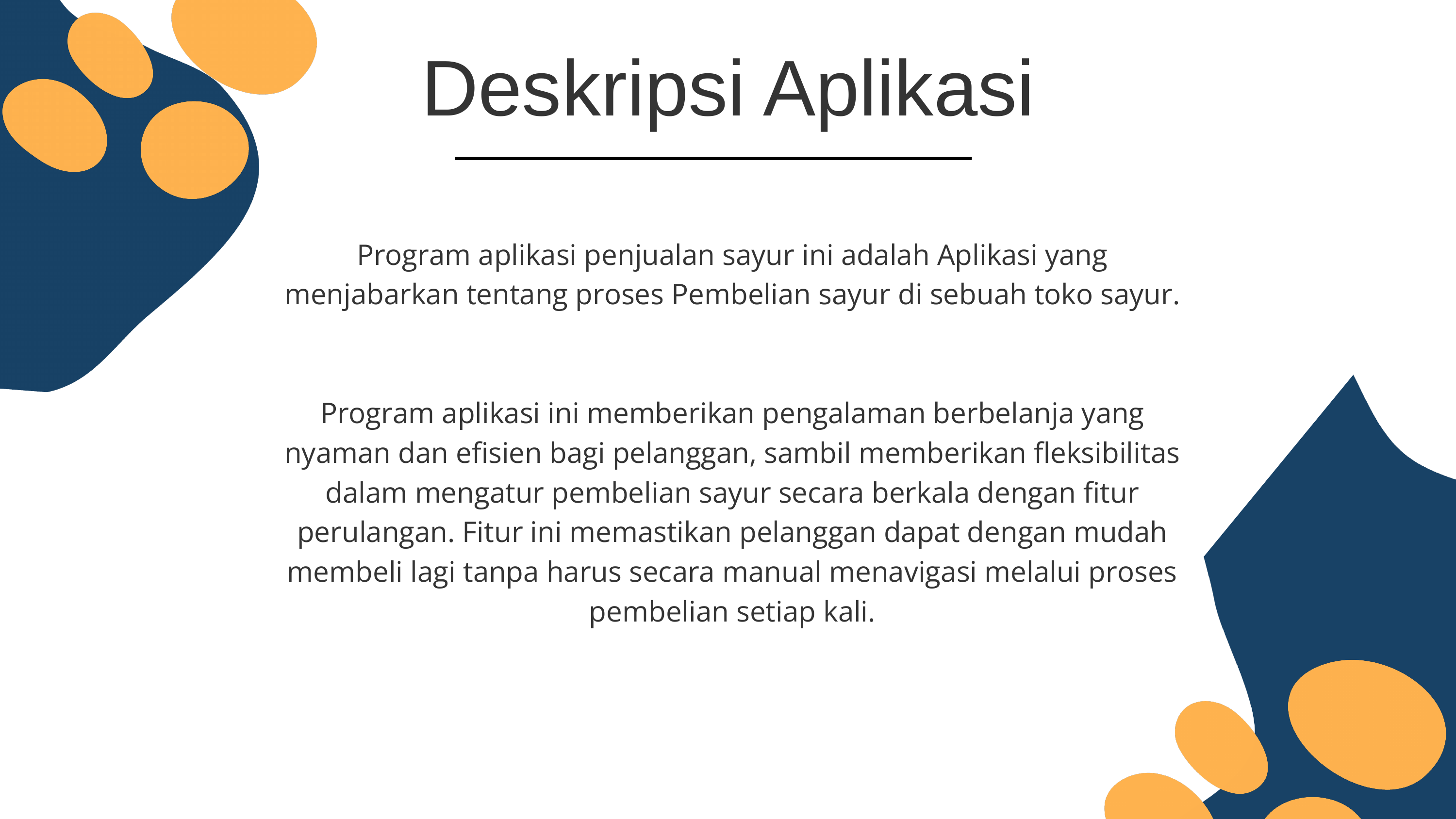

Deskripsi Aplikasi

Program aplikasi penjualan sayur ini adalah Aplikasi yang menjabarkan tentang proses Pembelian sayur di sebuah toko sayur.

Program aplikasi ini memberikan pengalaman berbelanja yang nyaman dan efisien bagi pelanggan, sambil memberikan fleksibilitas dalam mengatur pembelian sayur secara berkala dengan fitur perulangan. Fitur ini memastikan pelanggan dapat dengan mudah membeli lagi tanpa harus secara manual menavigasi melalui proses pembelian setiap kali.